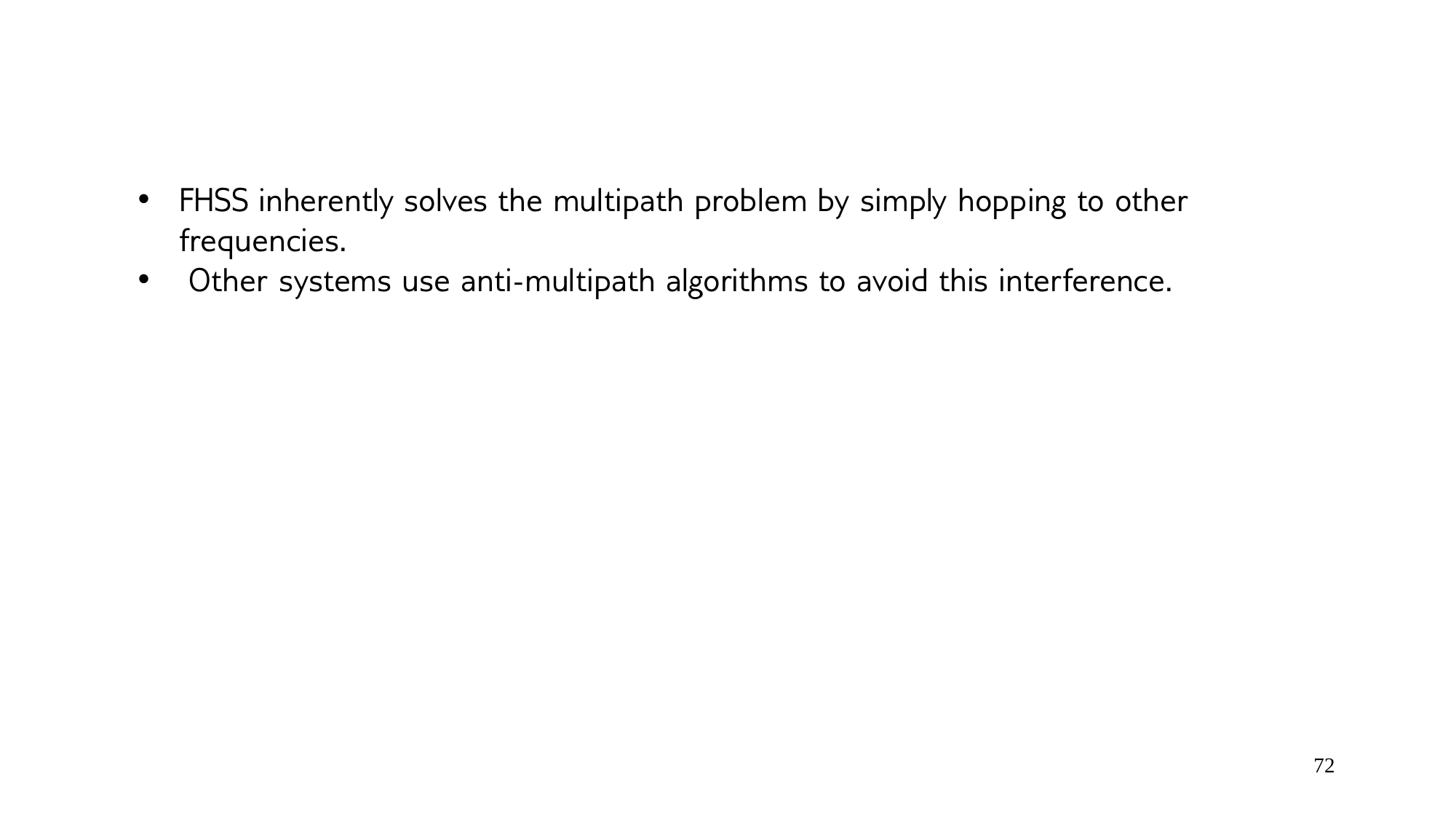

FHSS inherently solves the multipath problem by simply hopping to other frequencies.
 Other systems use anti-multipath algorithms to avoid this interference.

72